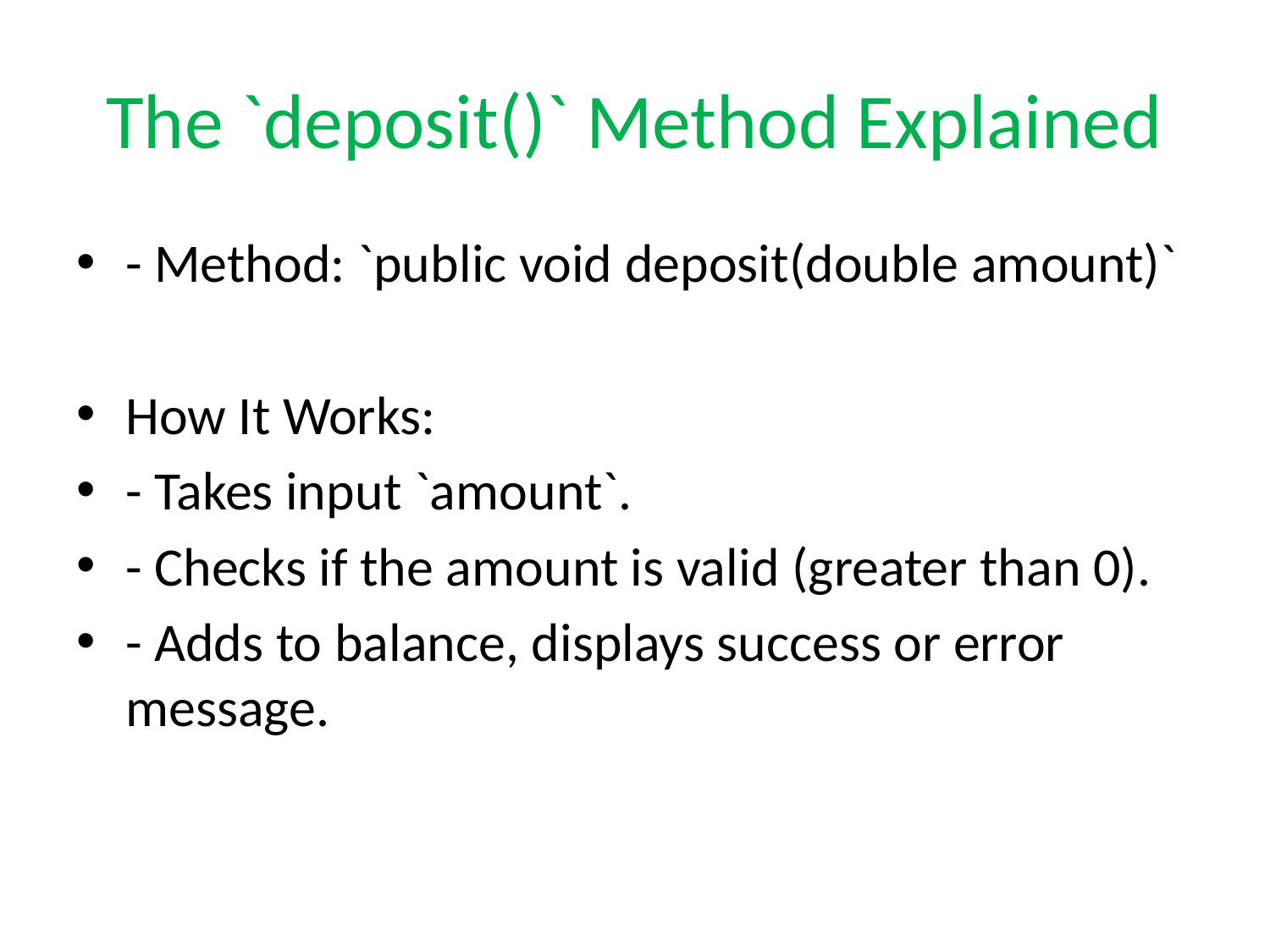

# The `deposit()` Method Explained
- Method: `public void deposit(double amount)`

How It Works:
- Takes input `amount`.
- Checks if the amount is valid (greater than 0).
- Adds to balance, displays success or error message.